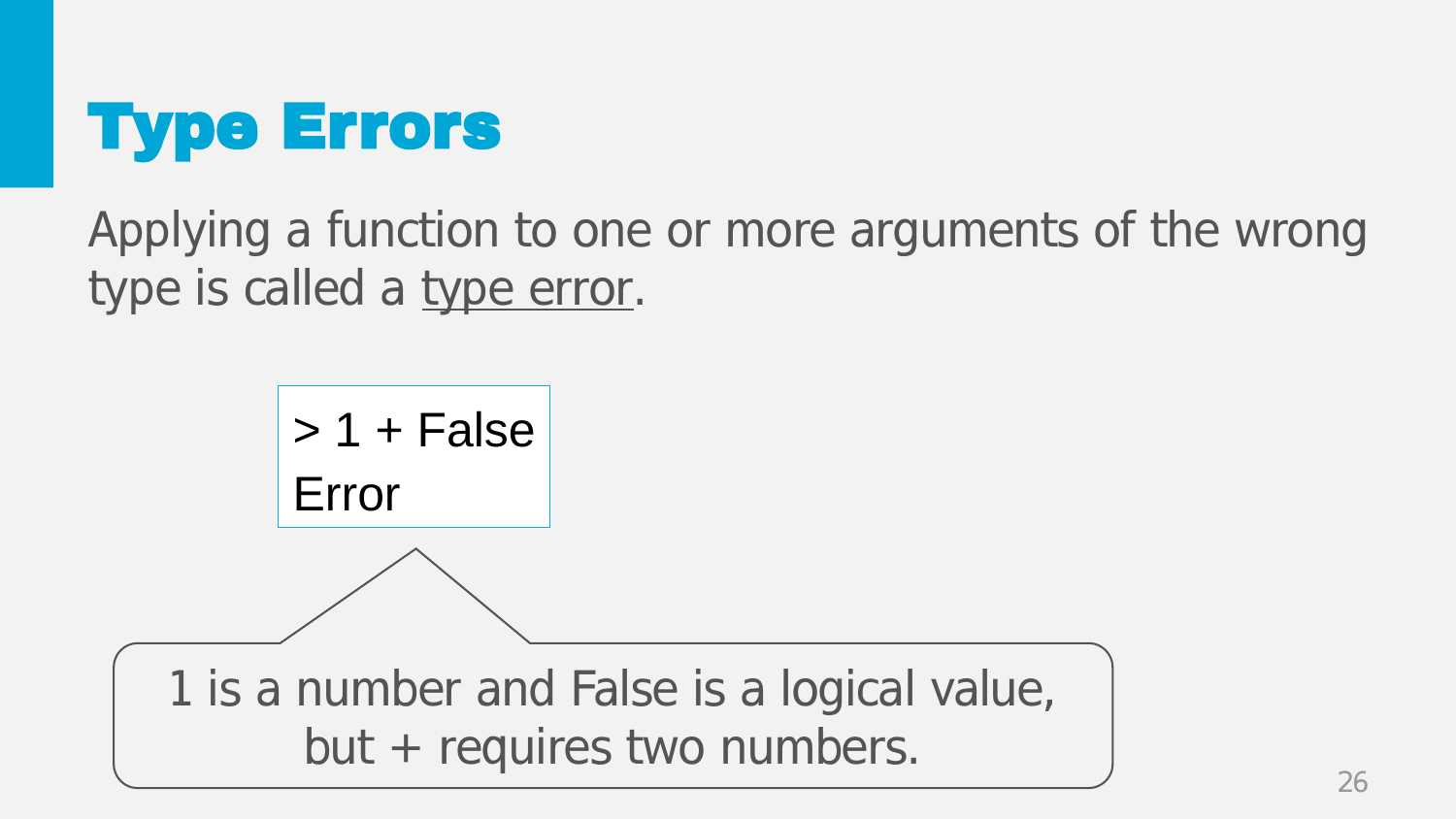

# Type Errors
Applying a function to one or more arguments of the wrong type is called a type error.
> 1 + False
Error
1 is a number and False is a logical value, but + requires two numbers.
26